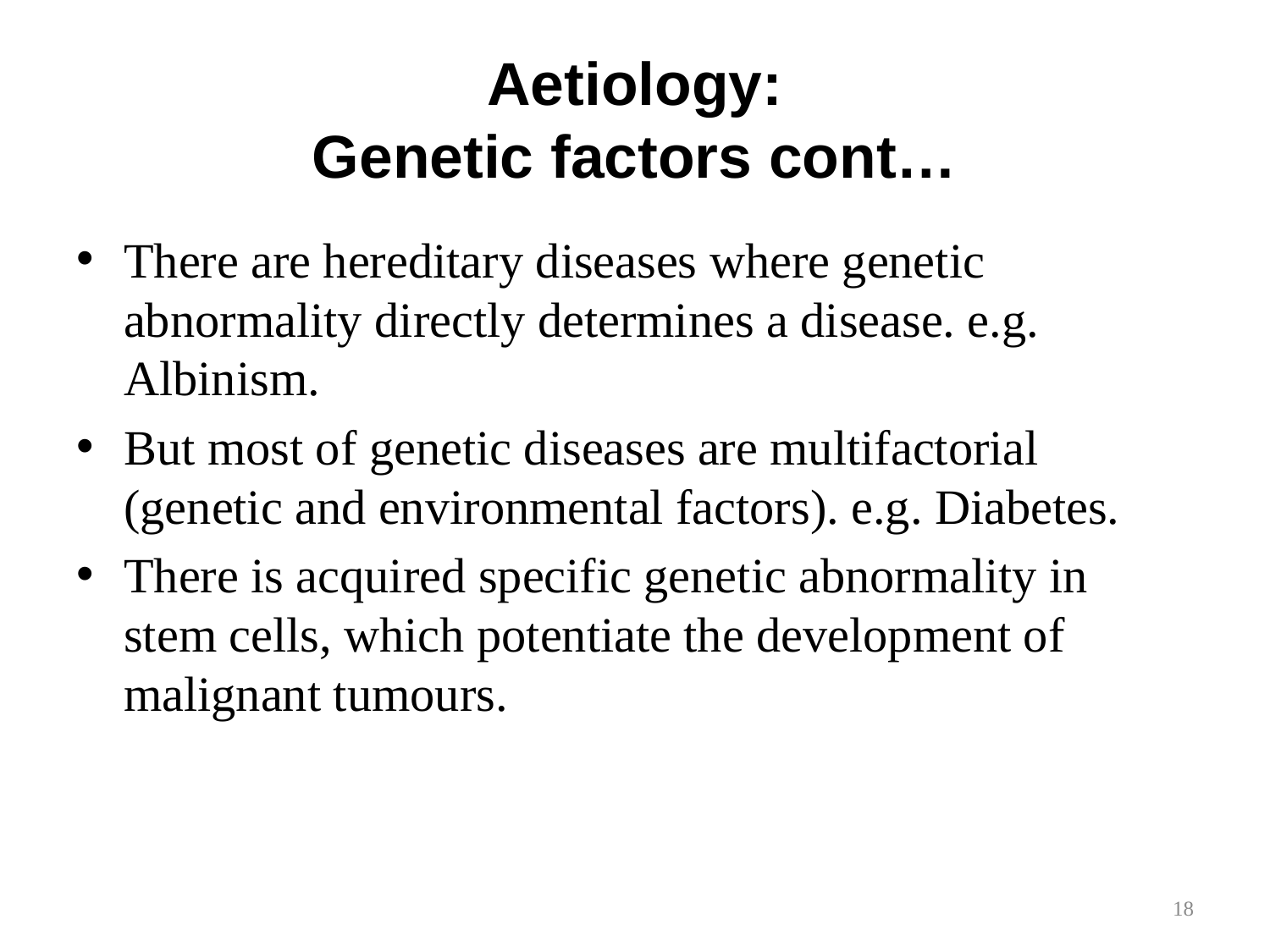

# Aetiology: Genetic factors cont…
There are hereditary diseases where genetic abnormality directly determines a disease. e.g. Albinism.
But most of genetic diseases are multifactorial (genetic and environmental factors). e.g. Diabetes.
There is acquired specific genetic abnormality in stem cells, which potentiate the development of malignant tumours.

18